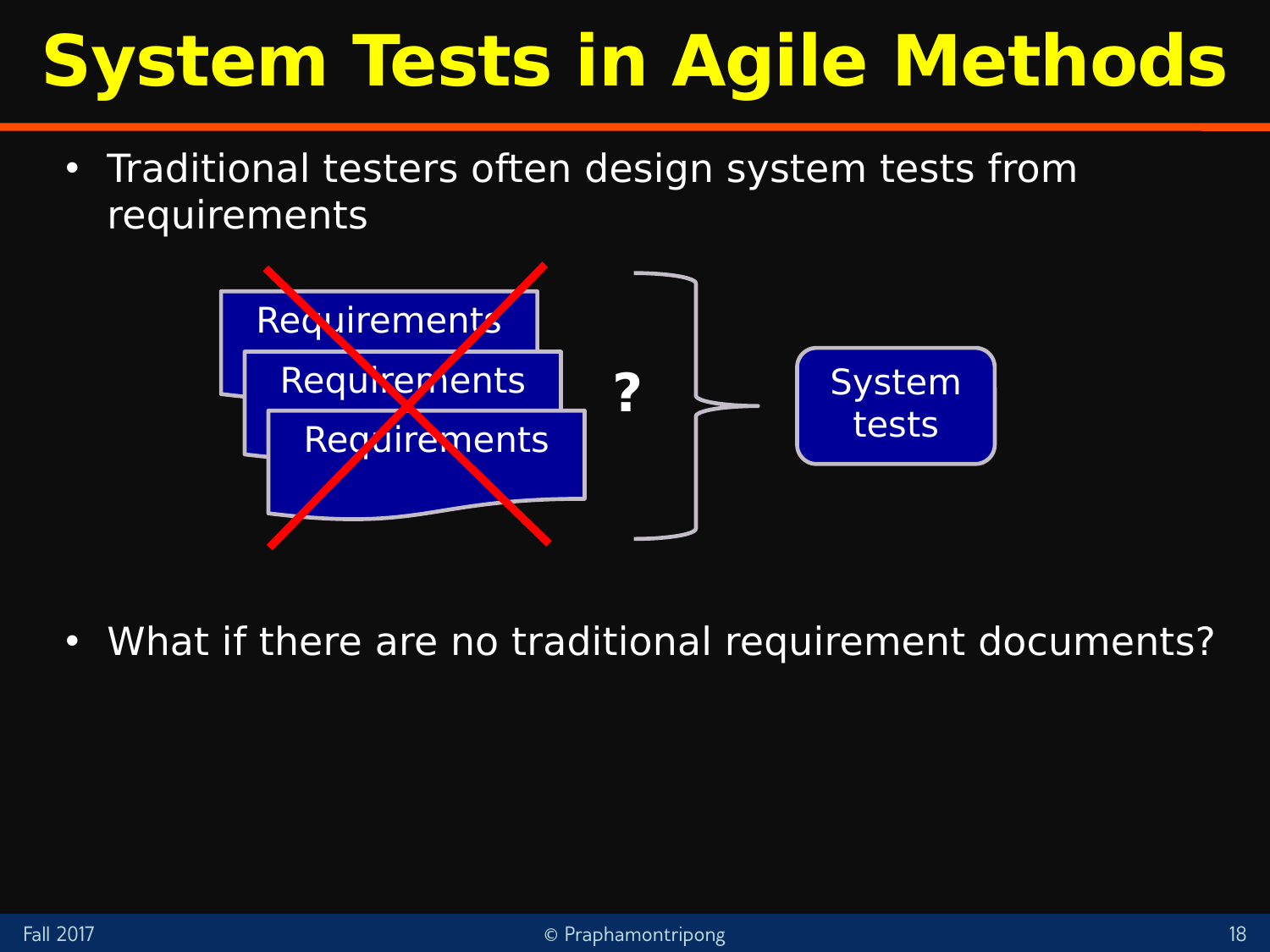

# System Tests in Agile Methods
Traditional testers often design system tests from requirements

What if there are no traditional requirement documents?

Requirements
Requirements
Requirements
System tests
?